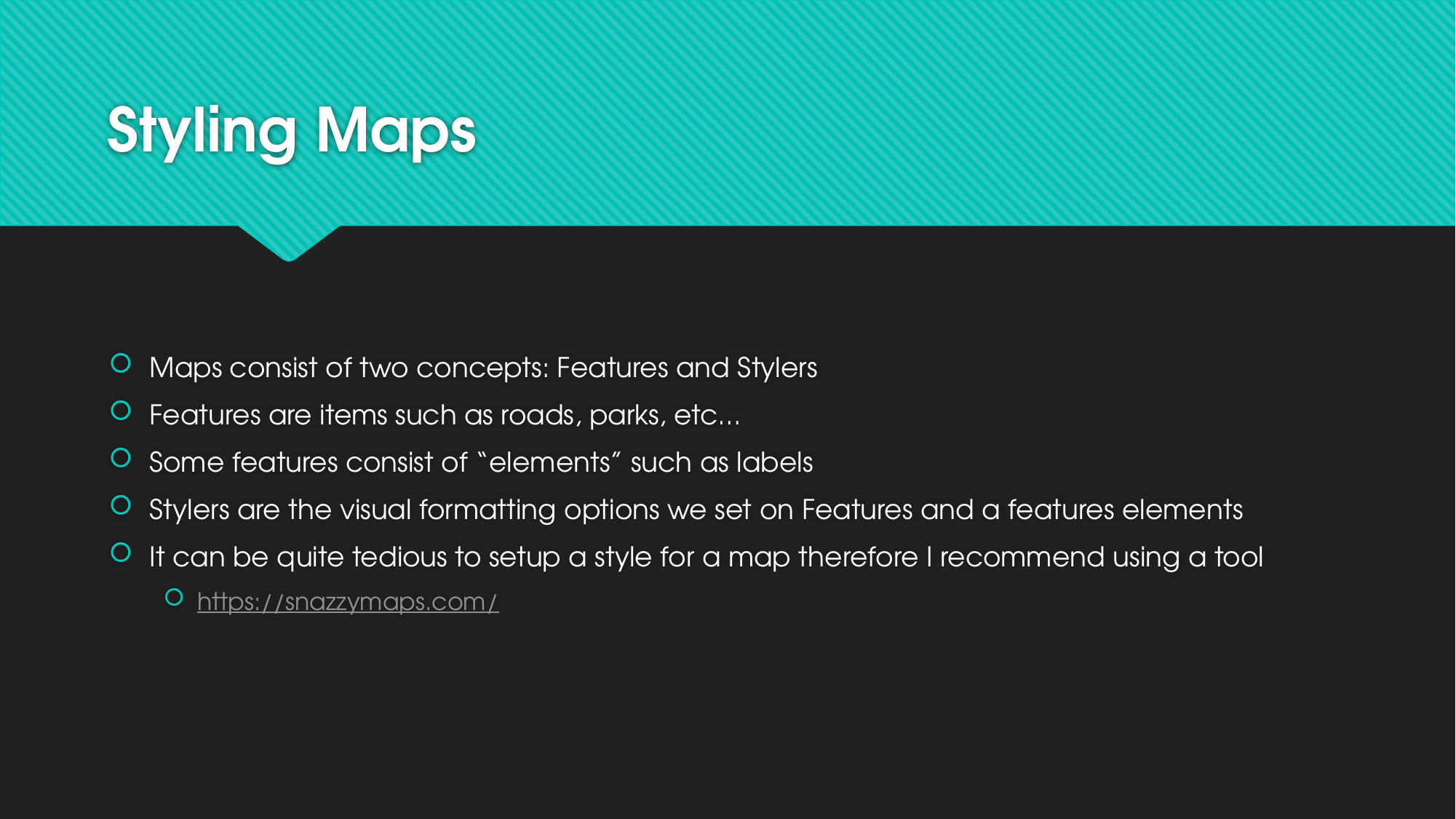

# Styling Maps
Maps consist of two concepts: Features and Stylers
Features are items such as roads, parks, etc…
Some features consist of “elements” such as labels
Stylers are the visual formatting options we set on Features and a features elements
It can be quite tedious to setup a style for a map therefore I recommend using a tool
https://snazzymaps.com/